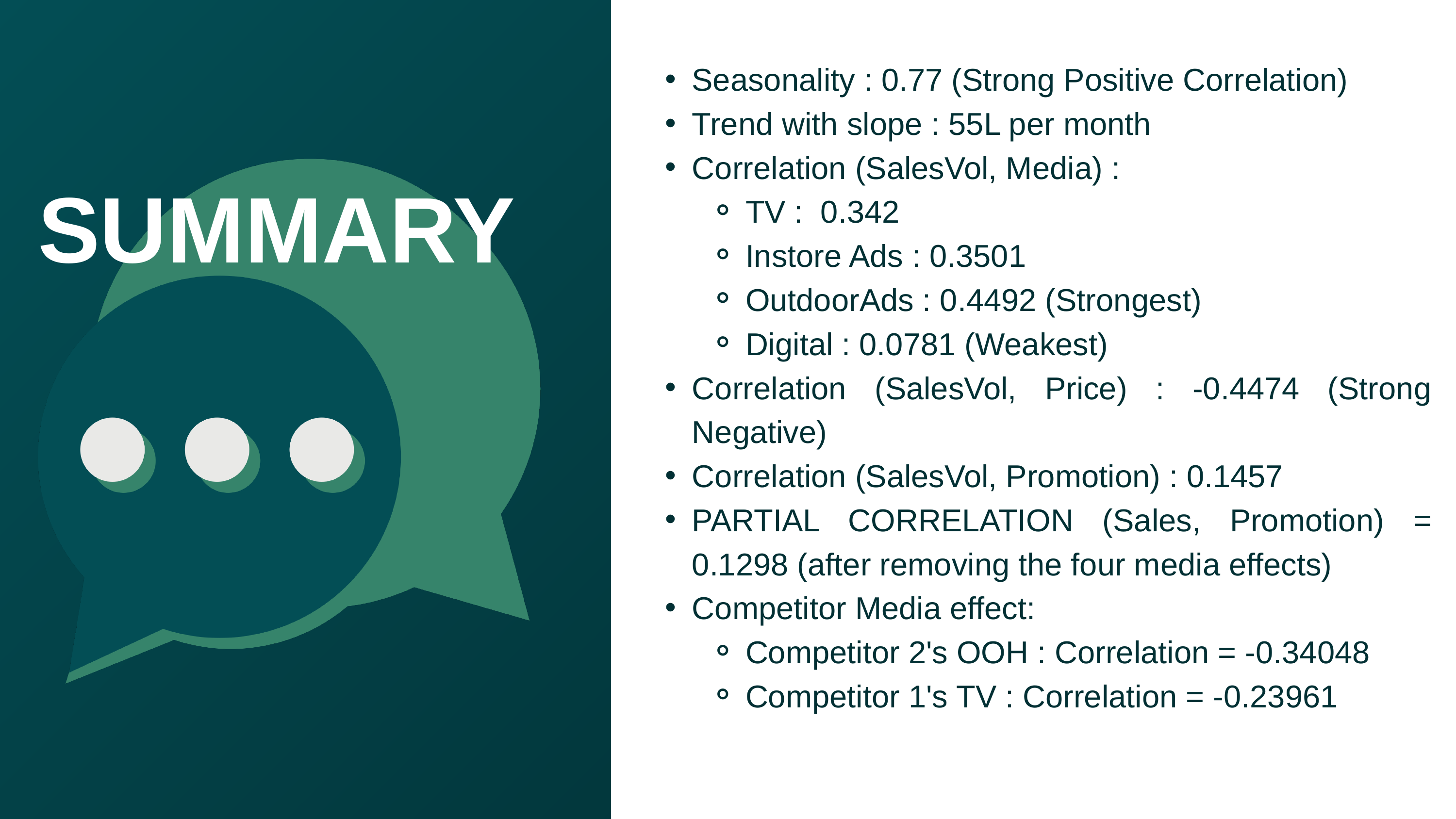

Seasonality : 0.77 (Strong Positive Correlation)
Trend with slope : 55L per month
Correlation (SalesVol, Media) :
TV :  0.342
Instore Ads : 0.3501
OutdoorAds : 0.4492 (Strongest)
Digital : 0.0781 (Weakest)
Correlation (SalesVol, Price) : -0.4474 (Strong Negative)
Correlation (SalesVol, Promotion) : 0.1457
PARTIAL CORRELATION (Sales, Promotion) = 0.1298 (after removing the four media effects)
Competitor Media effect:
Competitor 2's OOH : Correlation = -0.34048
Competitor 1's TV : Correlation = -0.23961

SUMMARY